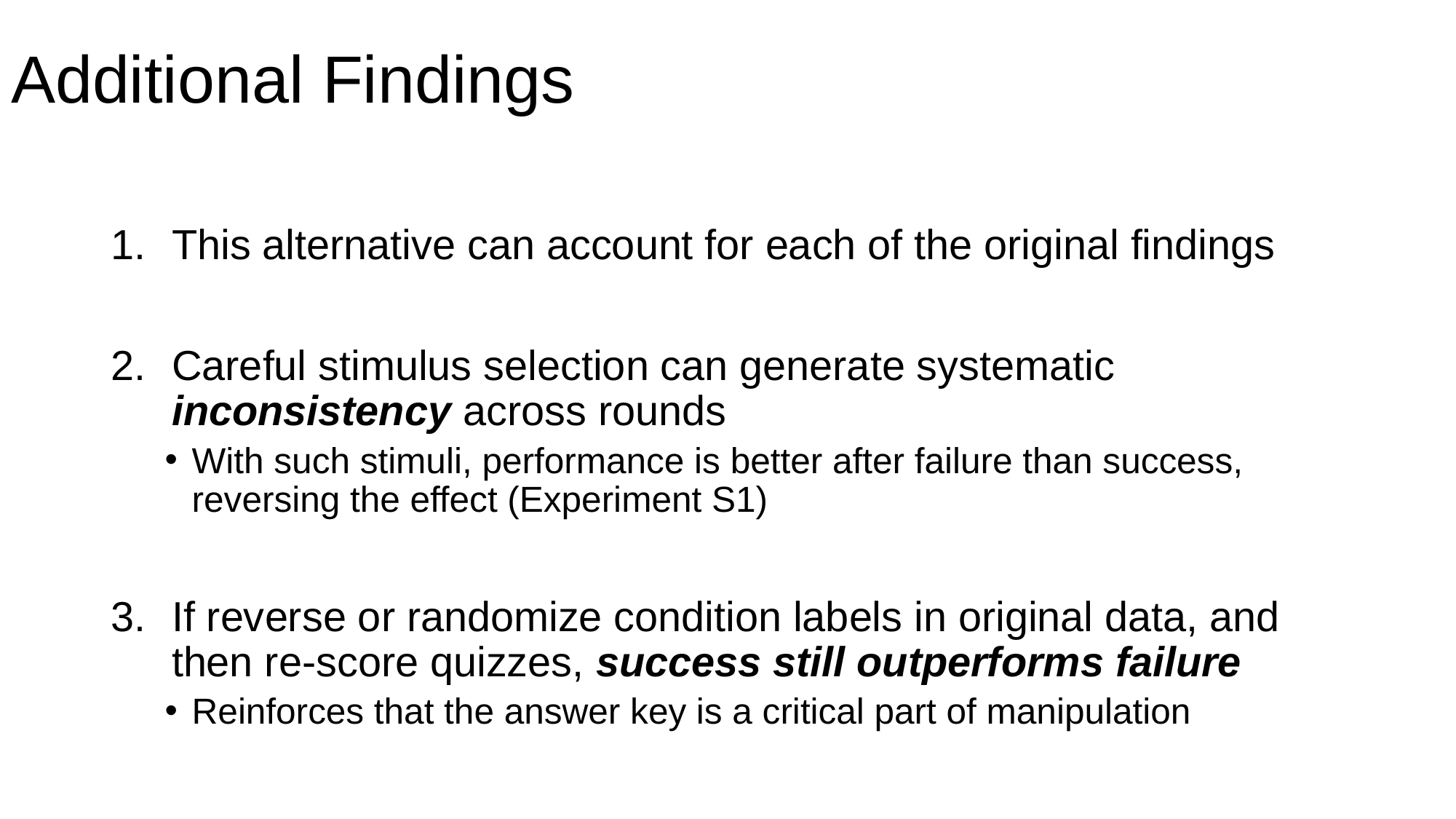

# Additional Findings
This alternative can account for each of the original findings

Careful stimulus selection can generate systematic inconsistency across rounds
With such stimuli, performance is better after failure than success, reversing the effect (Experiment S1)

If reverse or randomize condition labels in original data, and then re-score quizzes, success still outperforms failure
Reinforces that the answer key is a critical part of manipulation